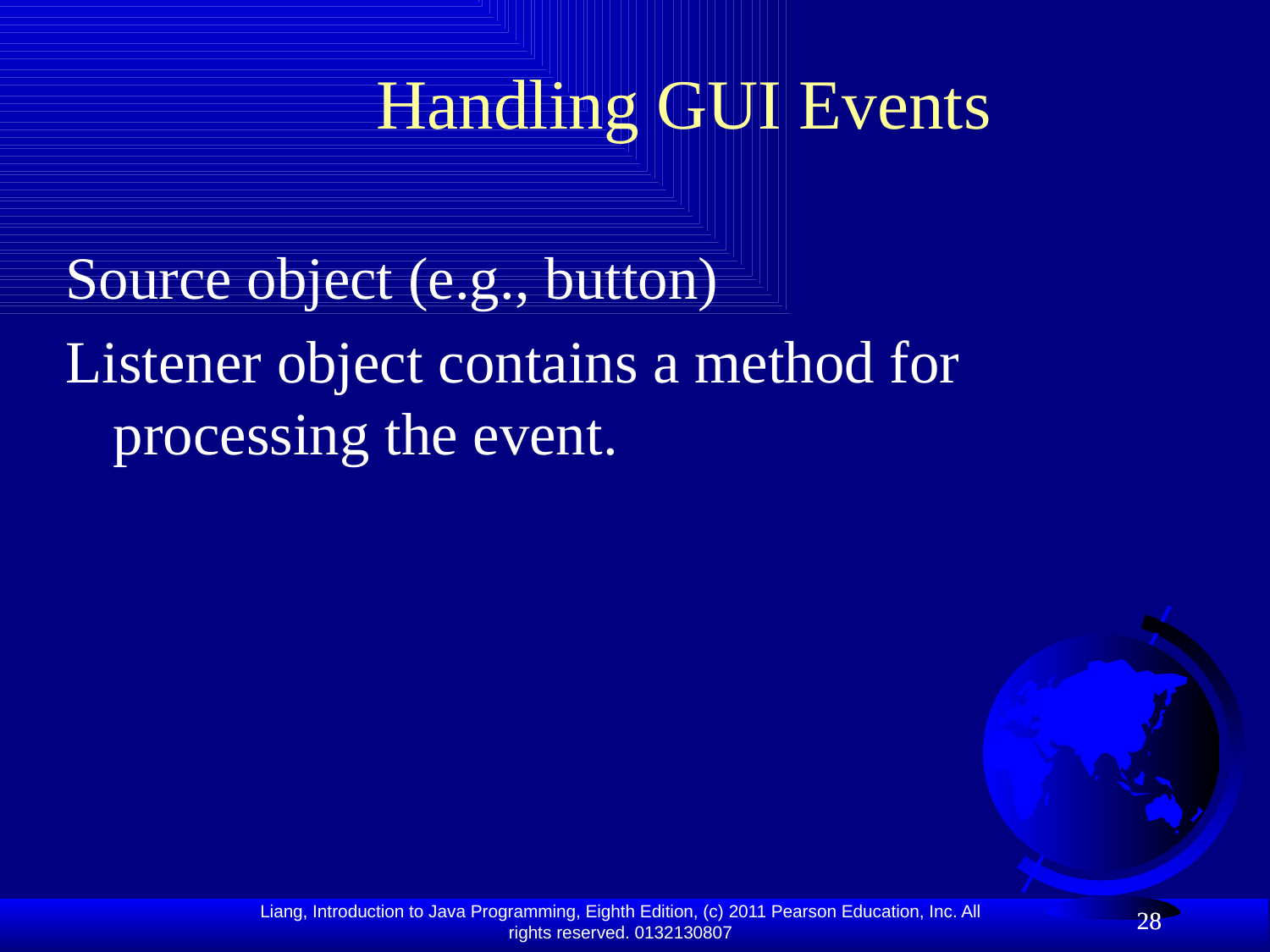

Handling GUI Events
Source object (e.g., button)
Listener object contains a method for processing the event.
28
28